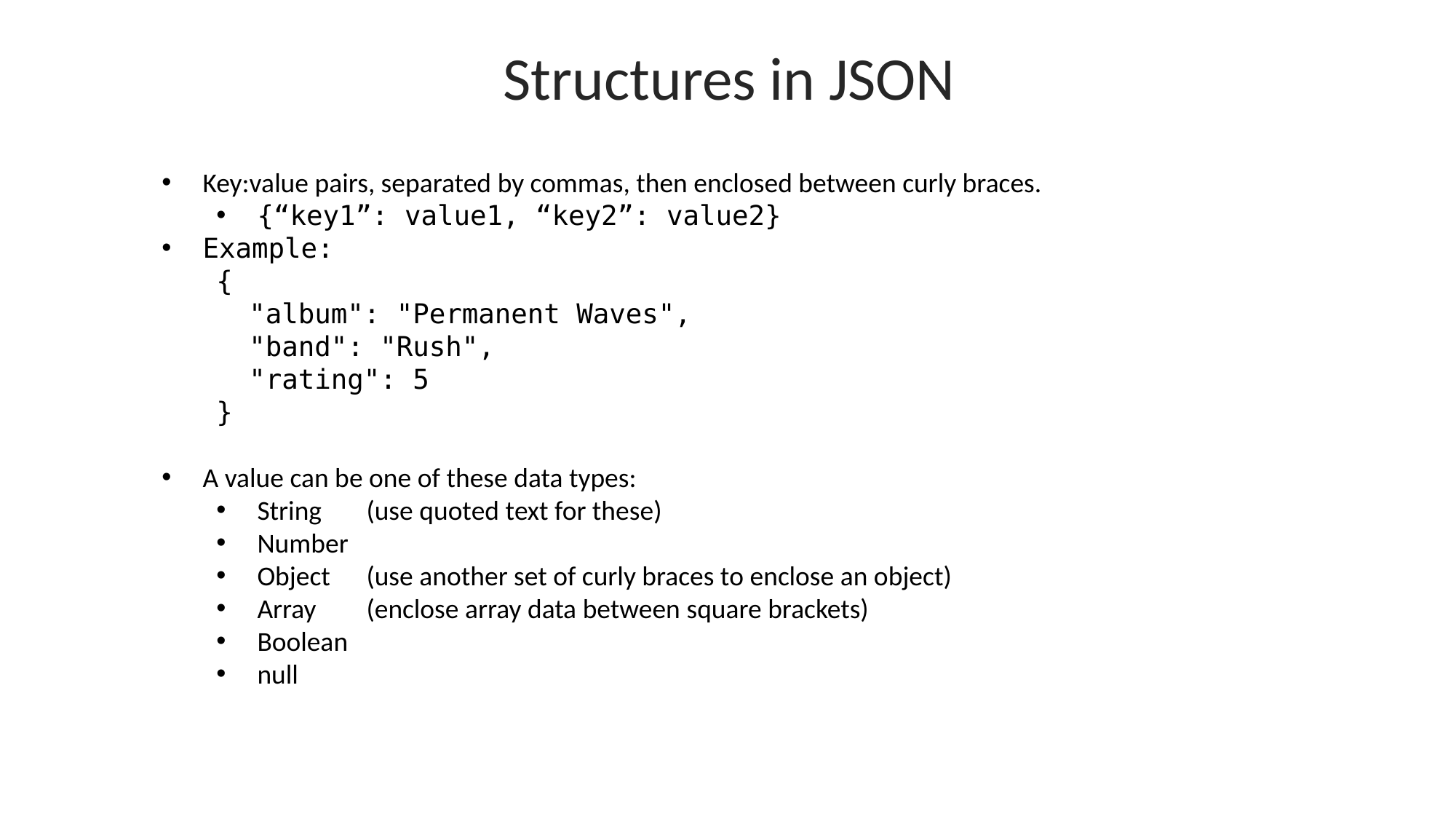

Structures in JSON

Key:value pairs, separated by commas, then enclosed between curly braces.
{“key1”: value1, “key2”: value2}
Example:
{
  "album": "Permanent Waves",
  "band": "Rush",
  "rating": 5
}

A value can be one of these data types:
String	(use quoted text for these)
Number
Object	(use another set of curly braces to enclose an object)
Array	(enclose array data between square brackets)
Boolean
null